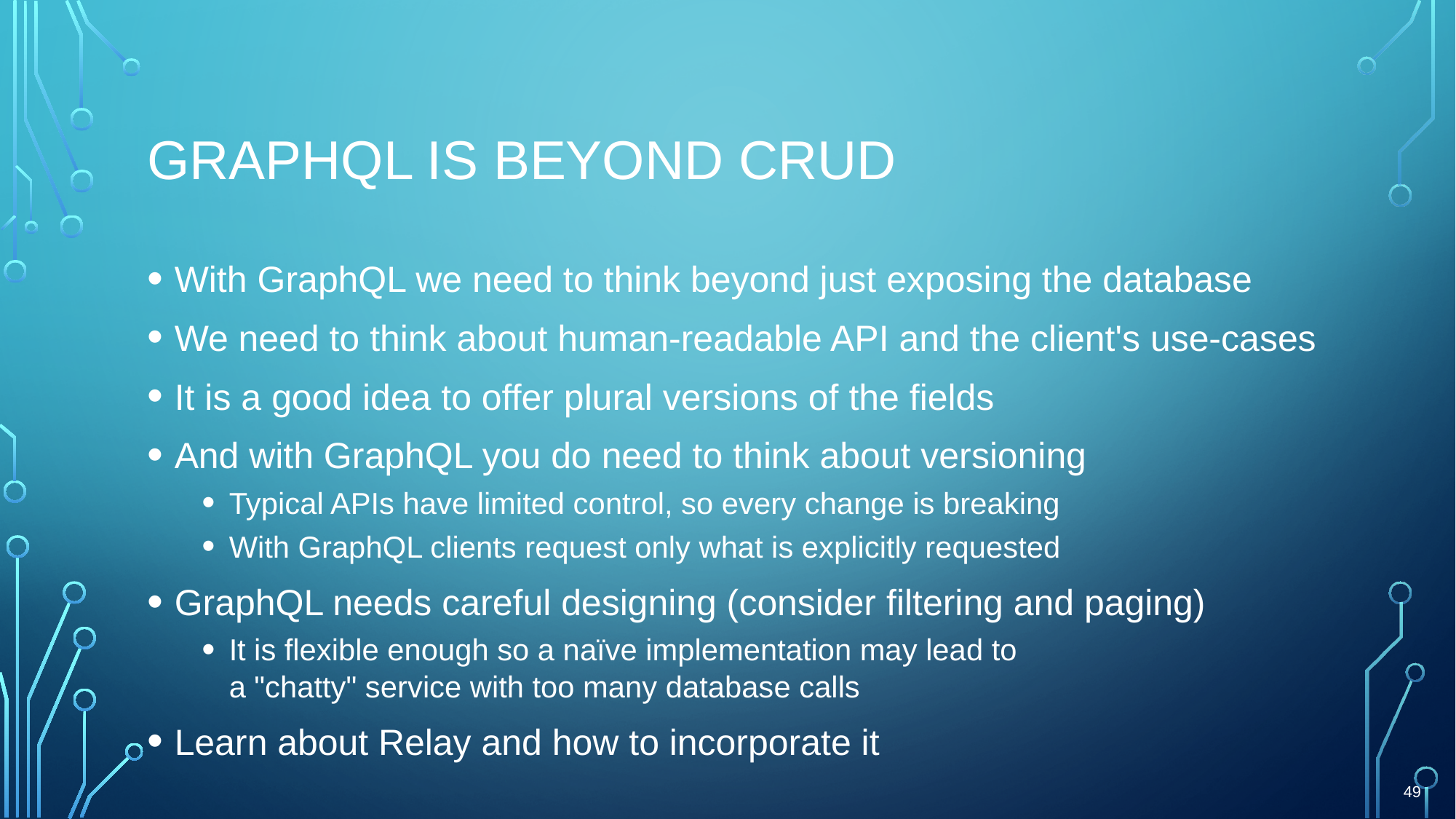

# GRAPHQL is beyond CRUD
With GraphQL we need to think beyond just exposing the database
We need to think about human-readable API and the client's use-cases
It is a good idea to offer plural versions of the fields
And with GraphQL you do need to think about versioning
Typical APIs have limited control, so every change is breaking
With GraphQL clients request only what is explicitly requested
GraphQL needs careful designing (consider filtering and paging)
It is flexible enough so a naïve implementation may lead to
a "chatty" service with too many database calls
Learn about Relay and how to incorporate it
49